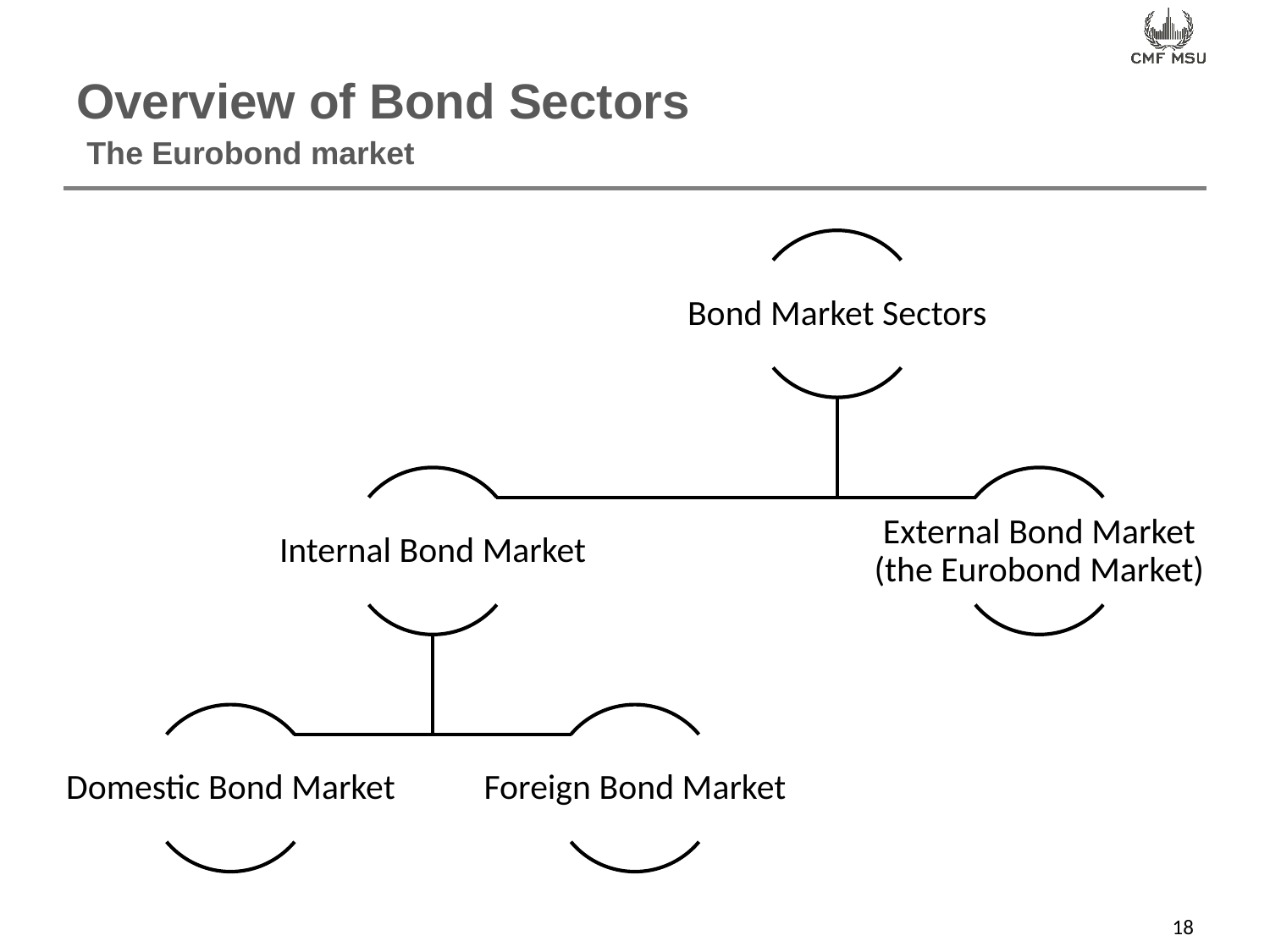

# Overview of Bond Sectors
The Eurobond market
Bond Market Sectors
Internal Bond Market
Domestic Bond Market
Foreign Bond Market
External Bond Market (the Eurobond Market)
18